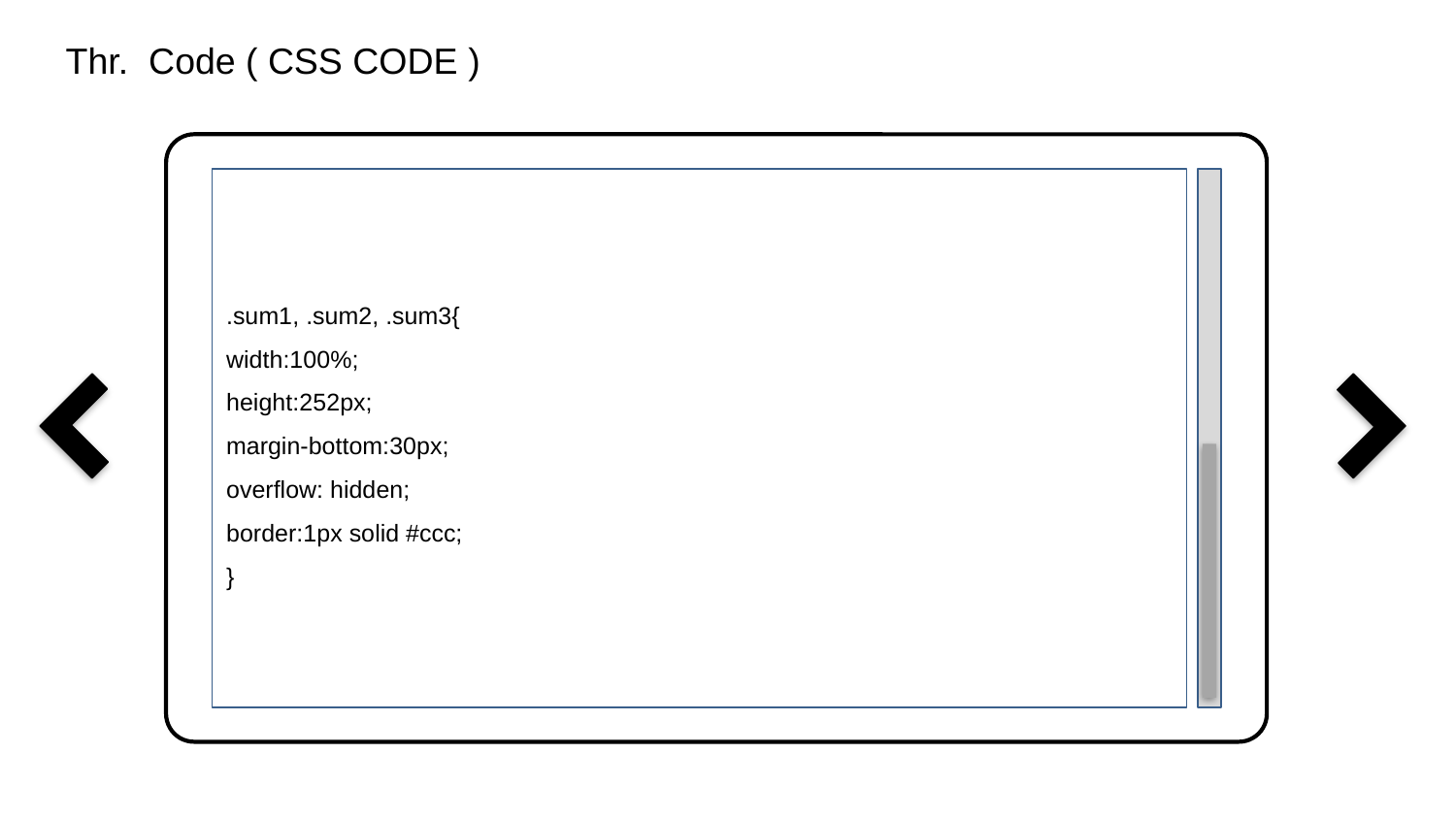

Thr.  Code ( CSS CODE )

.sum1, .sum2, .sum3{
width:100%;
height:252px;
margin-bottom:30px;
overflow: hidden;
border:1px solid #ccc;
}